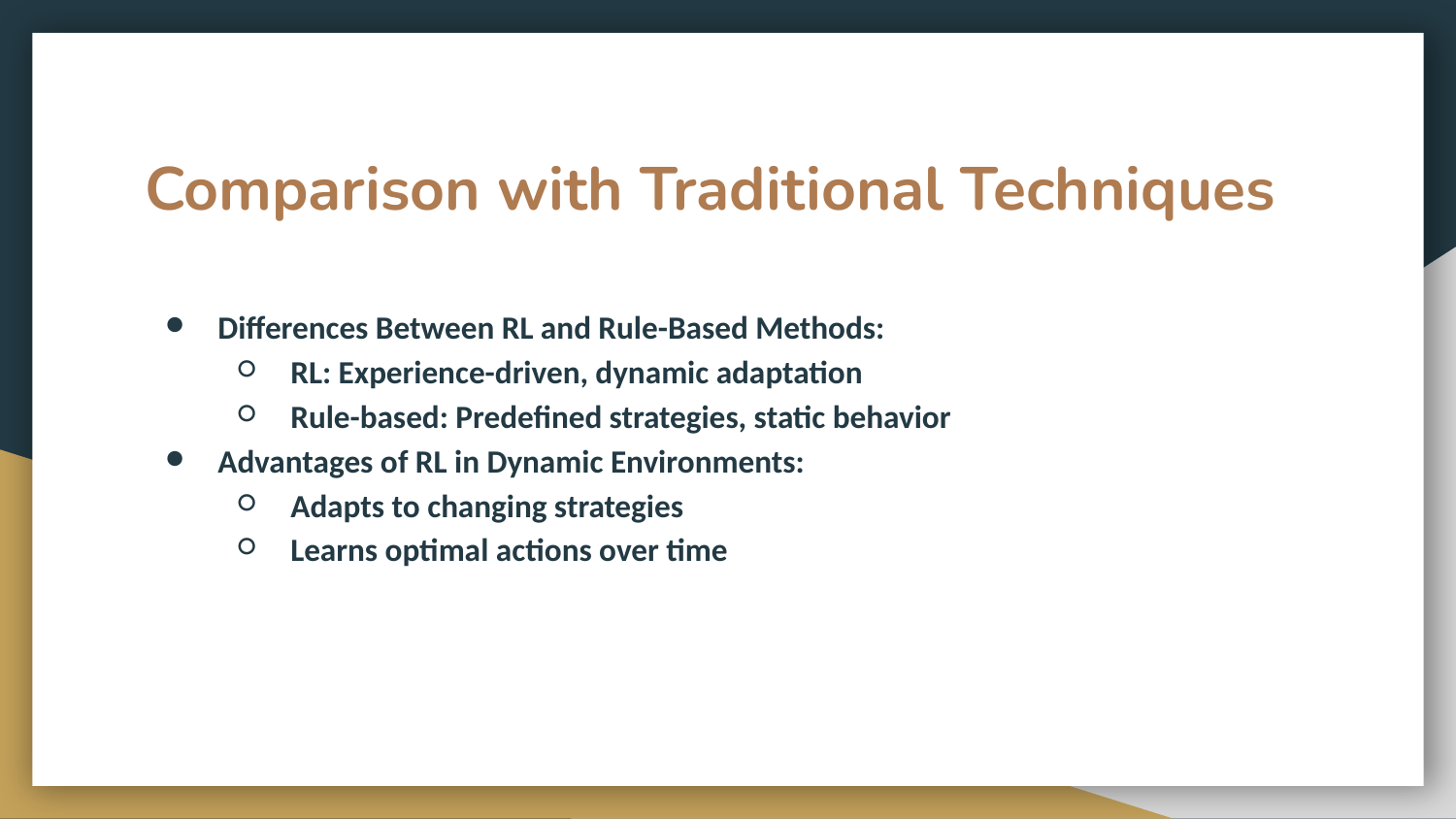

# Comparison with Traditional Techniques

Differences Between RL and Rule-Based Methods:
RL: Experience-driven, dynamic adaptation
Rule-based: Predefined strategies, static behavior
Advantages of RL in Dynamic Environments:
Adapts to changing strategies
Learns optimal actions over time